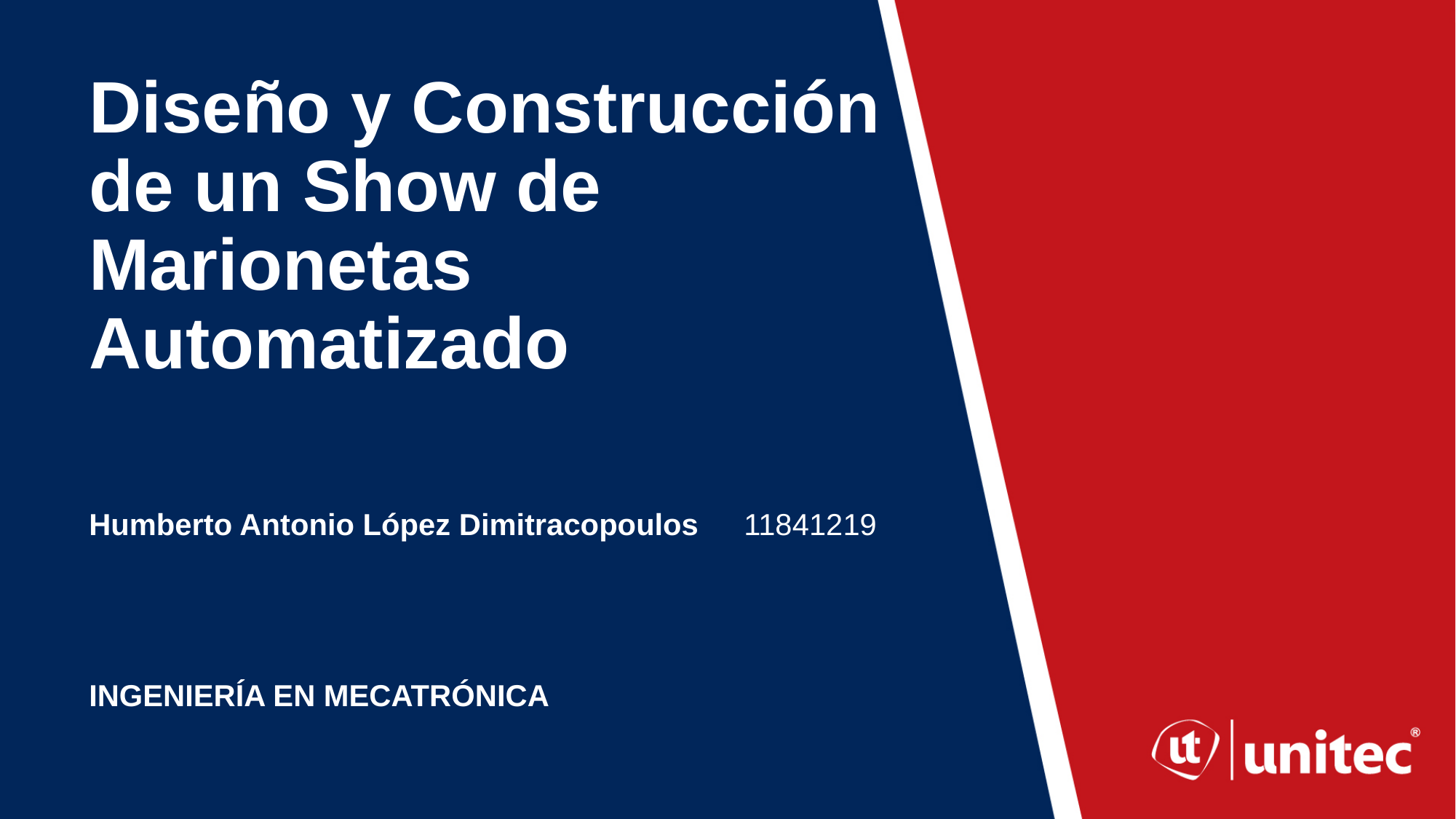

# Diseño y Construcción de un Show de Marionetas Automatizado
Humberto Antonio López Dimitracopoulos	11841219
INGENIERÍA EN MECATRÓNICA